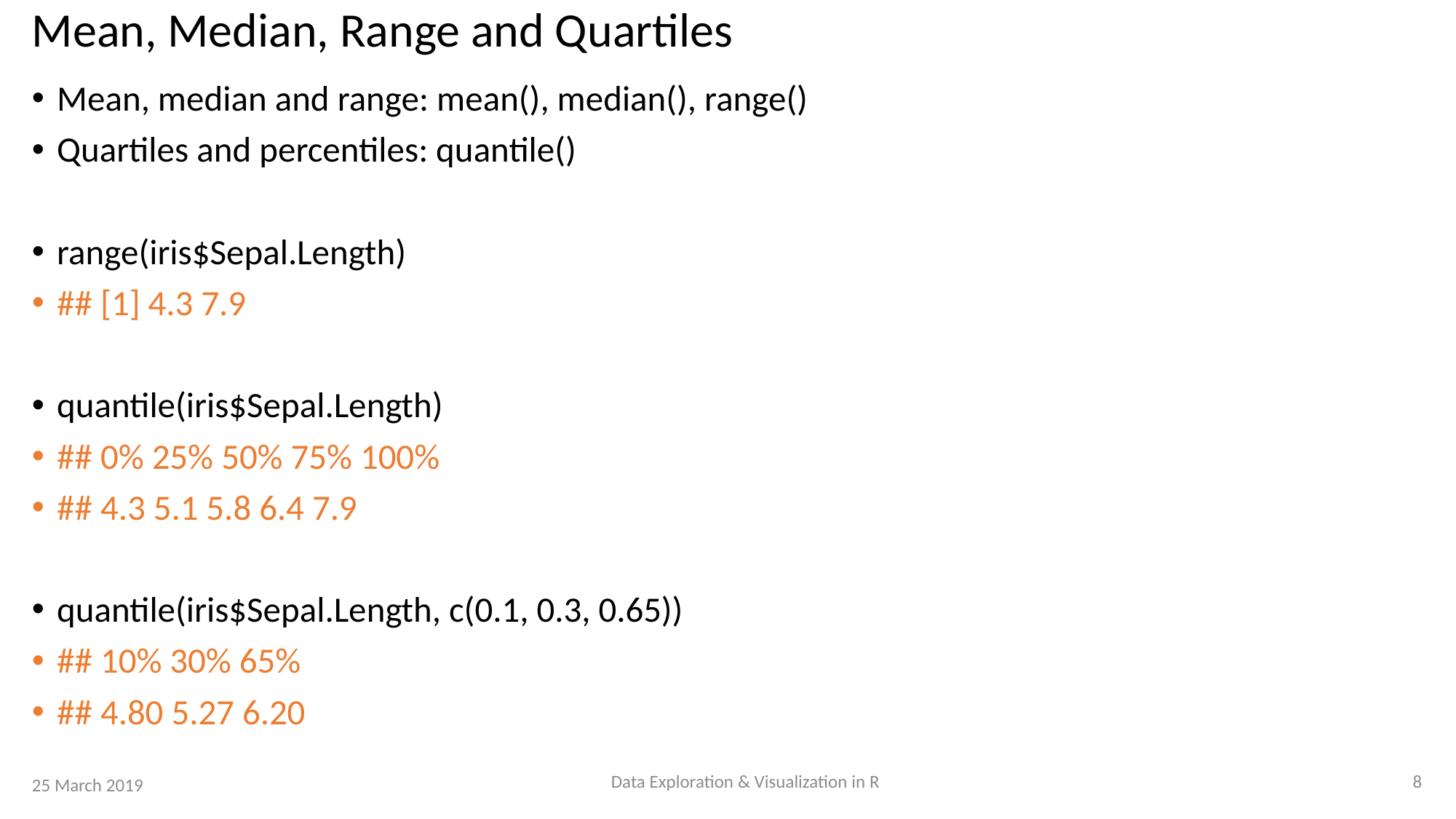

# Mean, Median, Range and Quartiles
Mean, median and range: mean(), median(), range()
Quartiles and percentiles: quantile()

range(iris$Sepal.Length)
## [1] 4.3 7.9

quantile(iris$Sepal.Length)
## 0% 25% 50% 75% 100%
## 4.3 5.1 5.8 6.4 7.9

quantile(iris$Sepal.Length, c(0.1, 0.3, 0.65))
## 10% 30% 65%
## 4.80 5.27 6.20
8
Data Exploration & Visualization in R
25 March 2019